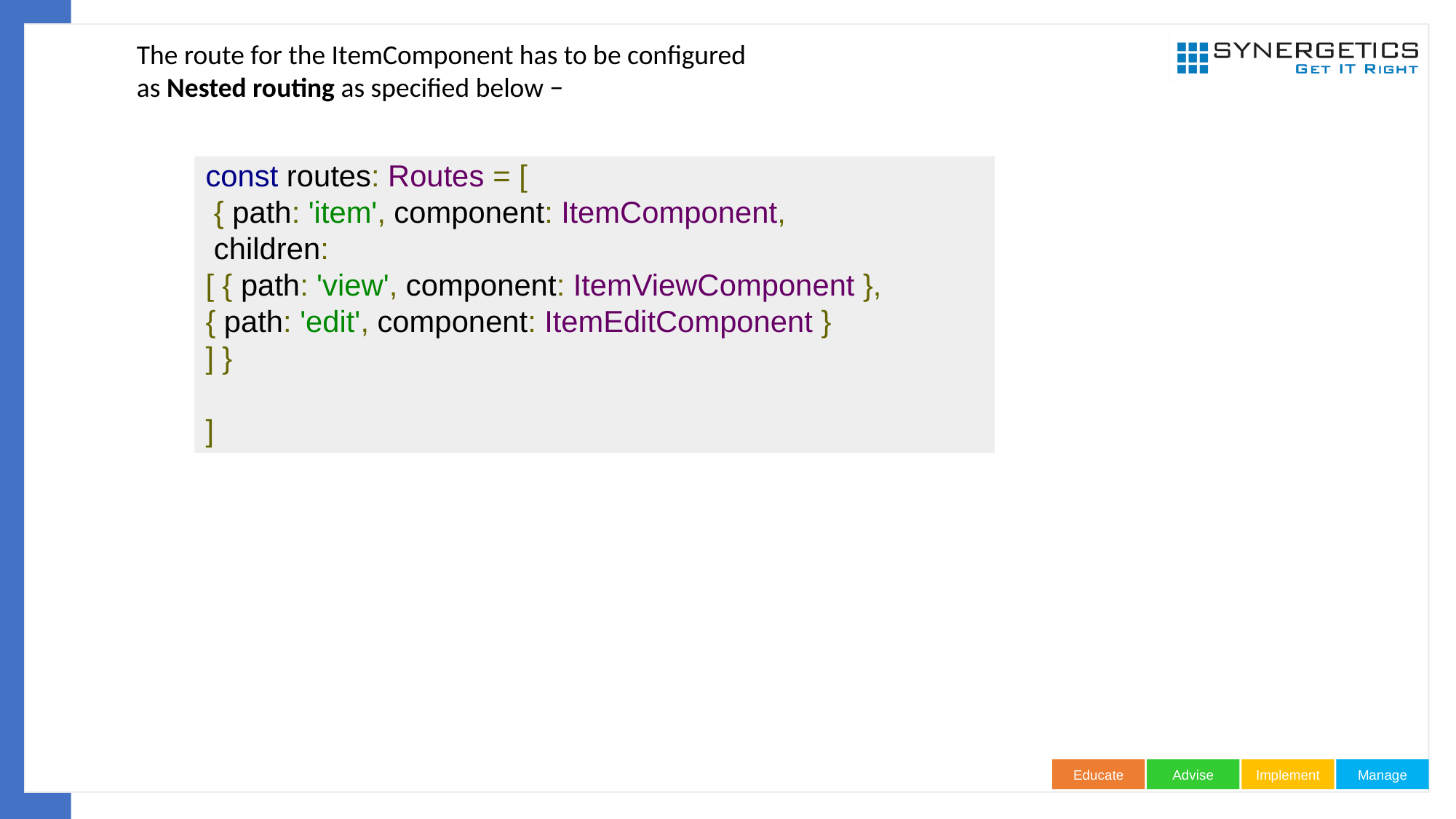

The route for the ItemComponent has to be configured as Nested routing as specified below −
const routes: Routes = [
 { path: 'item', component: ItemComponent,
 children:
[ { path: 'view', component: ItemViewComponent },
{ path: 'edit', component: ItemEditComponent }
] }

]